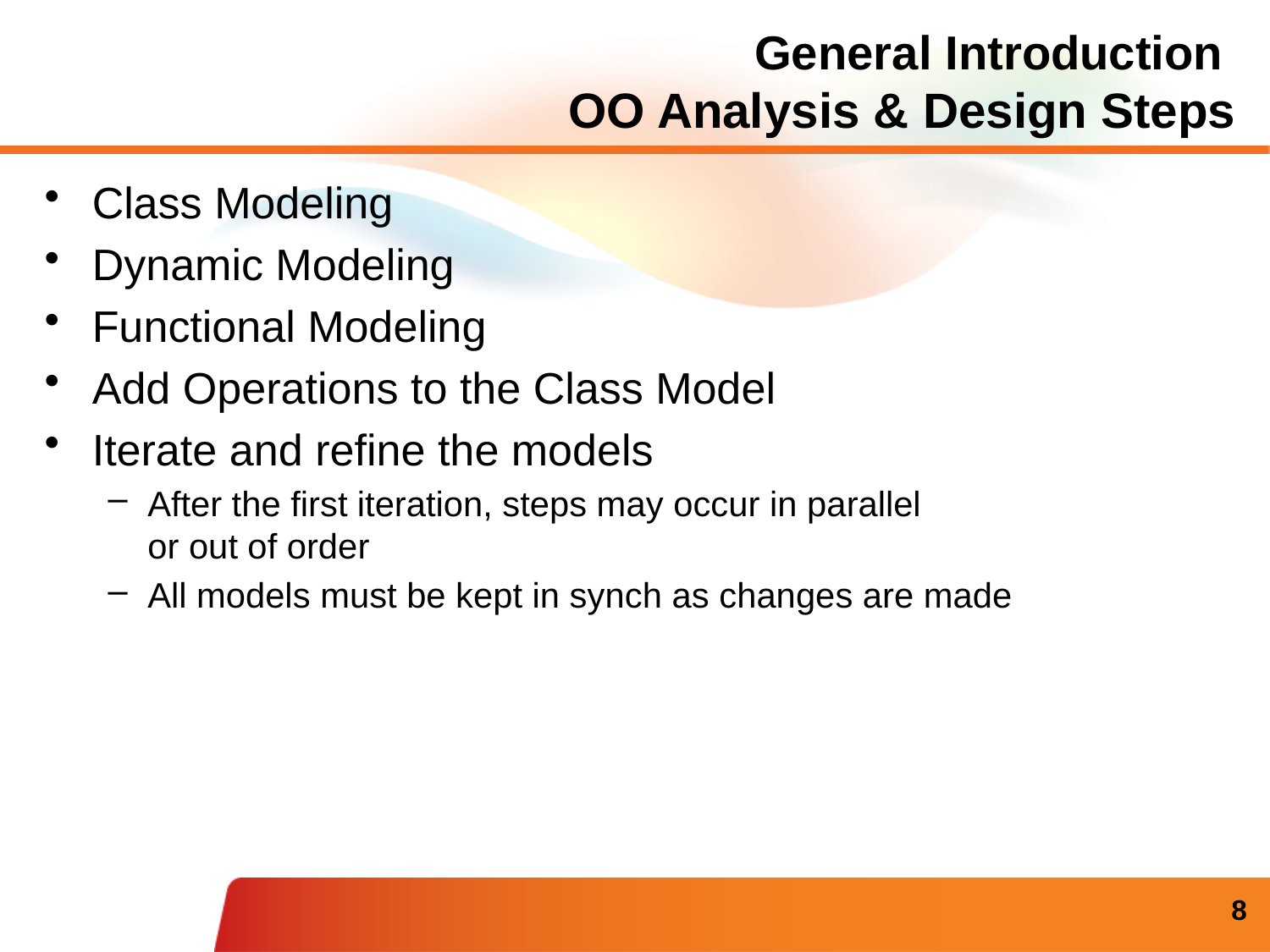

# General Introduction OO Analysis & Design Steps
Class Modeling
Dynamic Modeling
Functional Modeling
Add Operations to the Class Model
Iterate and refine the models
After the first iteration, steps may occur in parallel
or out of order
All models must be kept in synch as changes are made